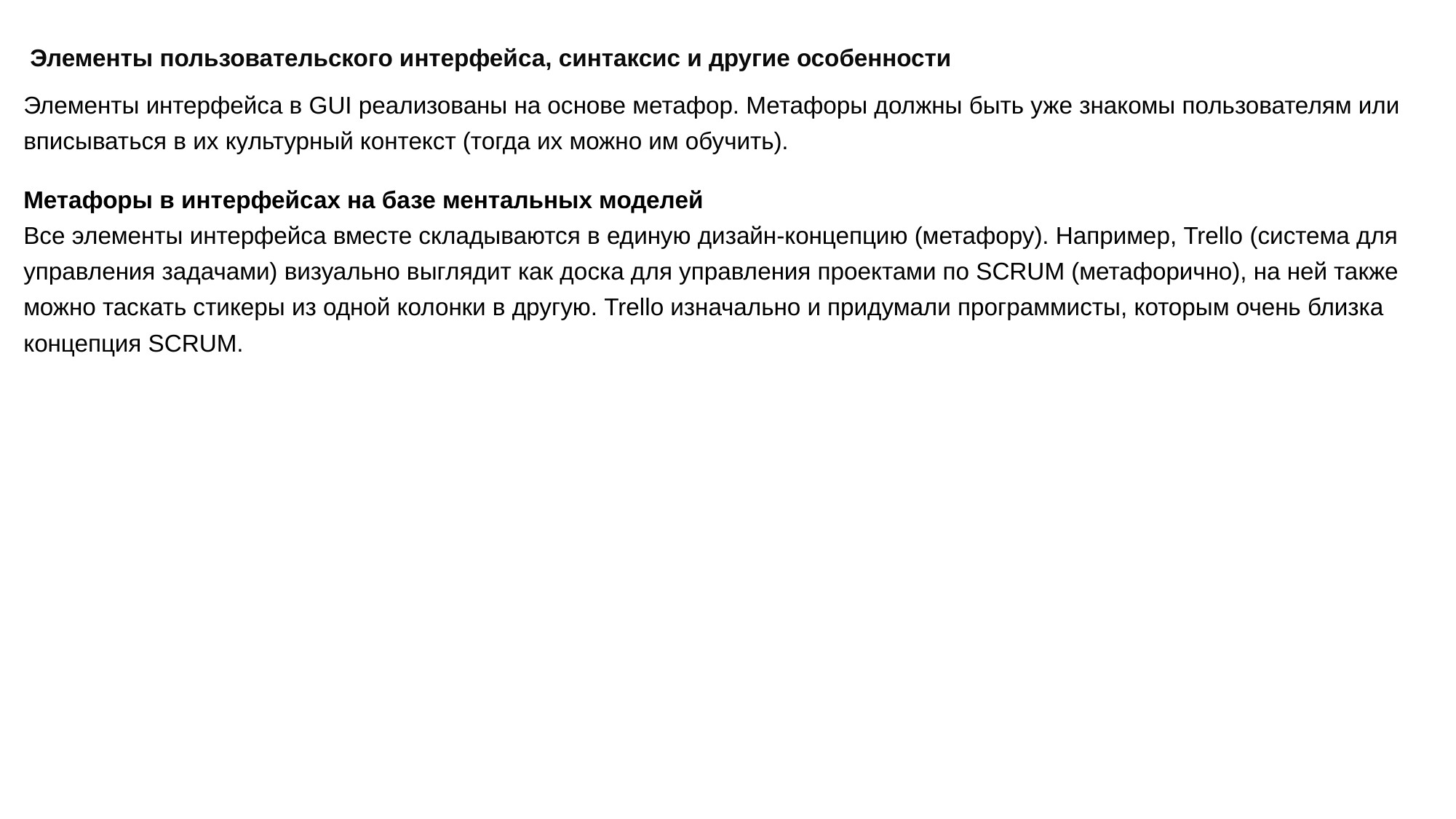

Элементы пользовательского интерфейса, синтаксис и другие особенности
Элементы интерфейса в GUI реализованы на основе метафор. Метафоры должны быть уже знакомы пользователям или вписываться в их культурный контекст (тогда их можно им обучить).
Метафоры в интерфейсах на базе ментальных моделей
Все элементы интерфейса вместе складываются в единую дизайн-концепцию (метафору). Например, Trello (система для управления задачами) визуально выглядит как доска для управления проектами по SCRUM (метафорично), на ней также можно таскать стикеры из одной колонки в другую. Trello изначально и придумали программисты, которым очень близка концепция SCRUM.